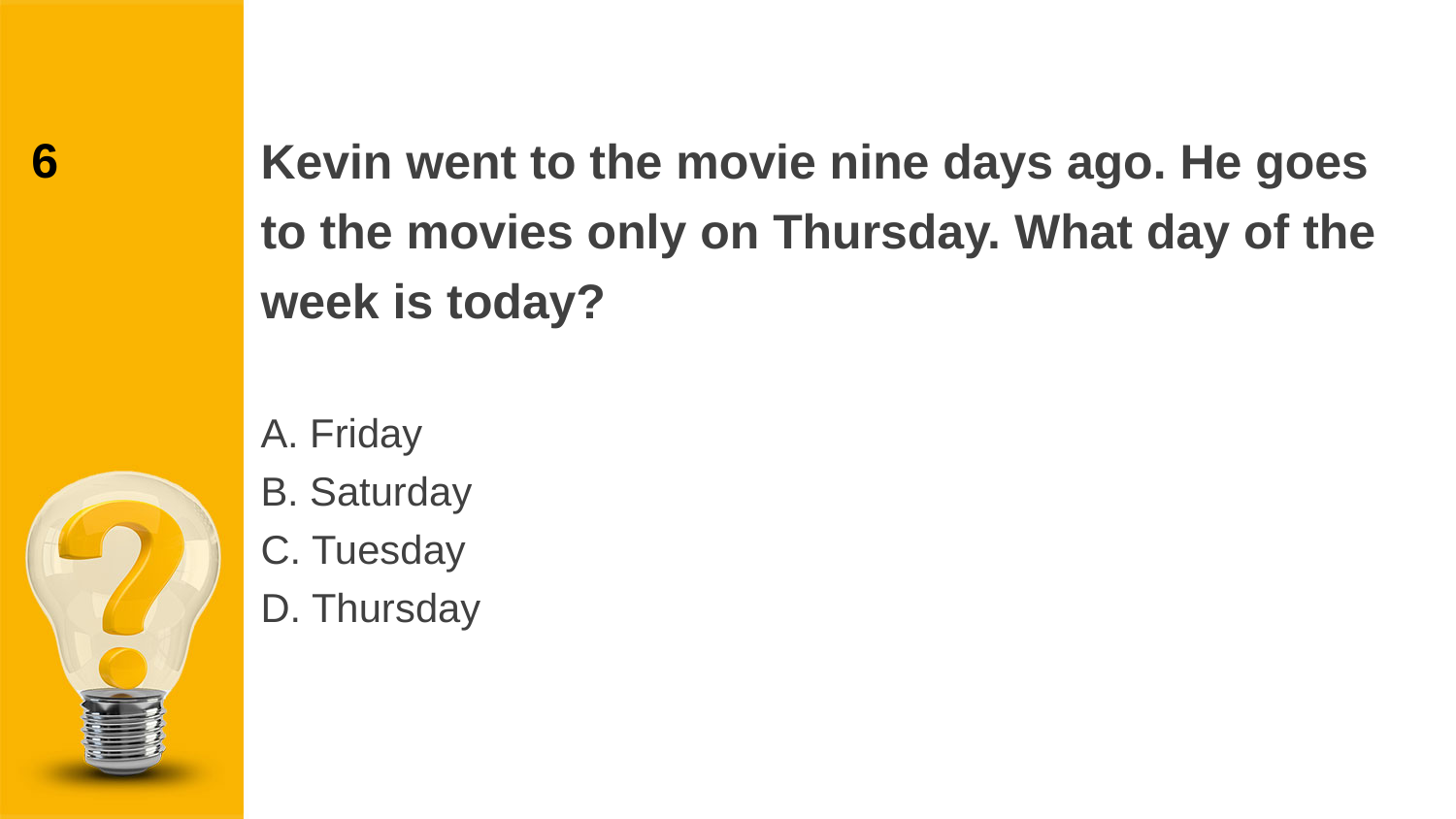

Kevin went to the movie nine days ago. He goes to the movies only on Thursday. What day of the week is today?

A. Friday
B. Saturday
C. Tuesday
D. Thursday

6